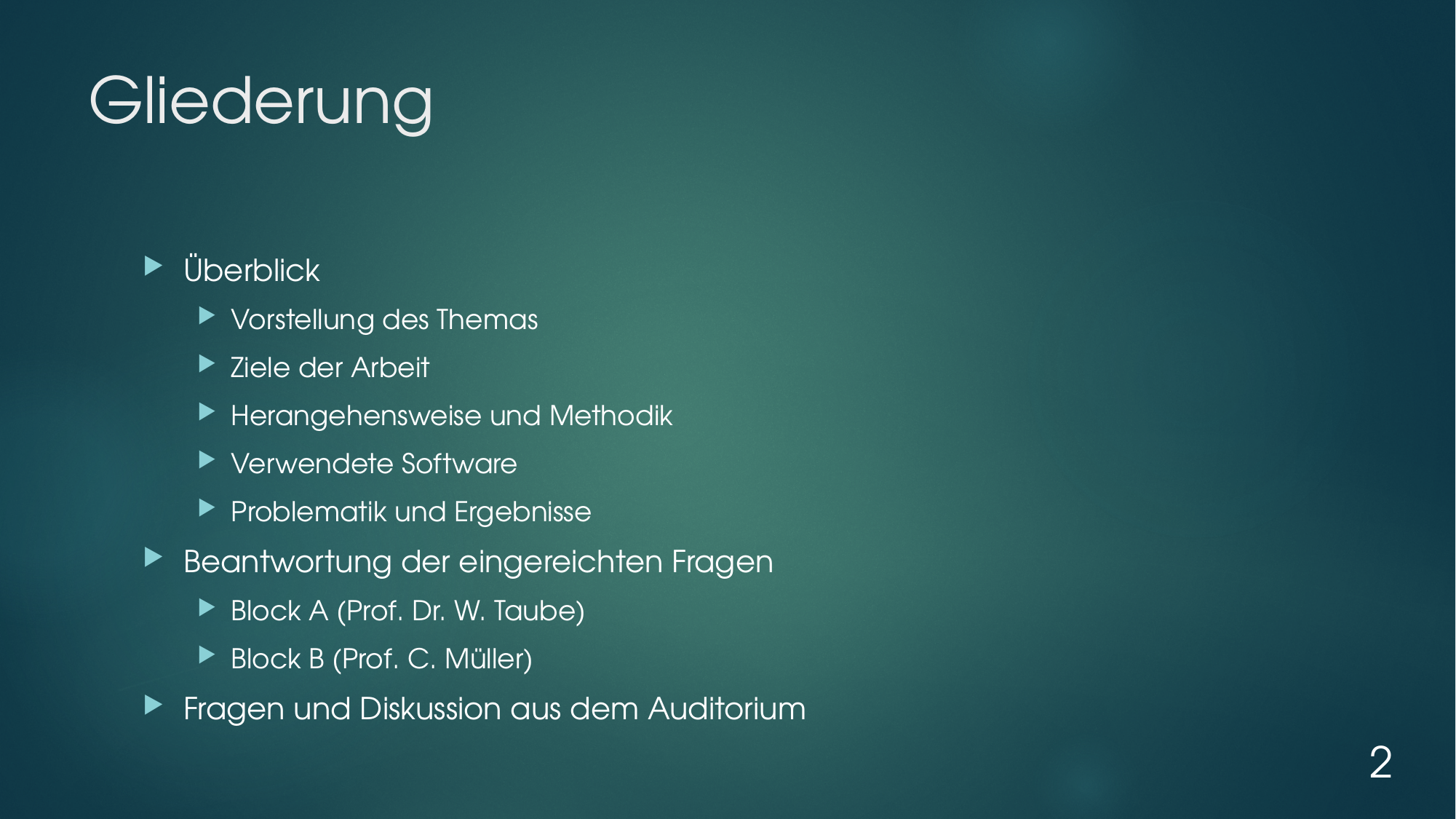

# Gliederung
Überblick
Vorstellung des Themas
Ziele der Arbeit
Herangehensweise und Methodik
Verwendete Software
Problematik und Ergebnisse
Beantwortung der eingereichten Fragen
Block A (Prof. Dr. W. Taube)
Block B (Prof. C. Müller)
Fragen und Diskussion aus dem Auditorium
2